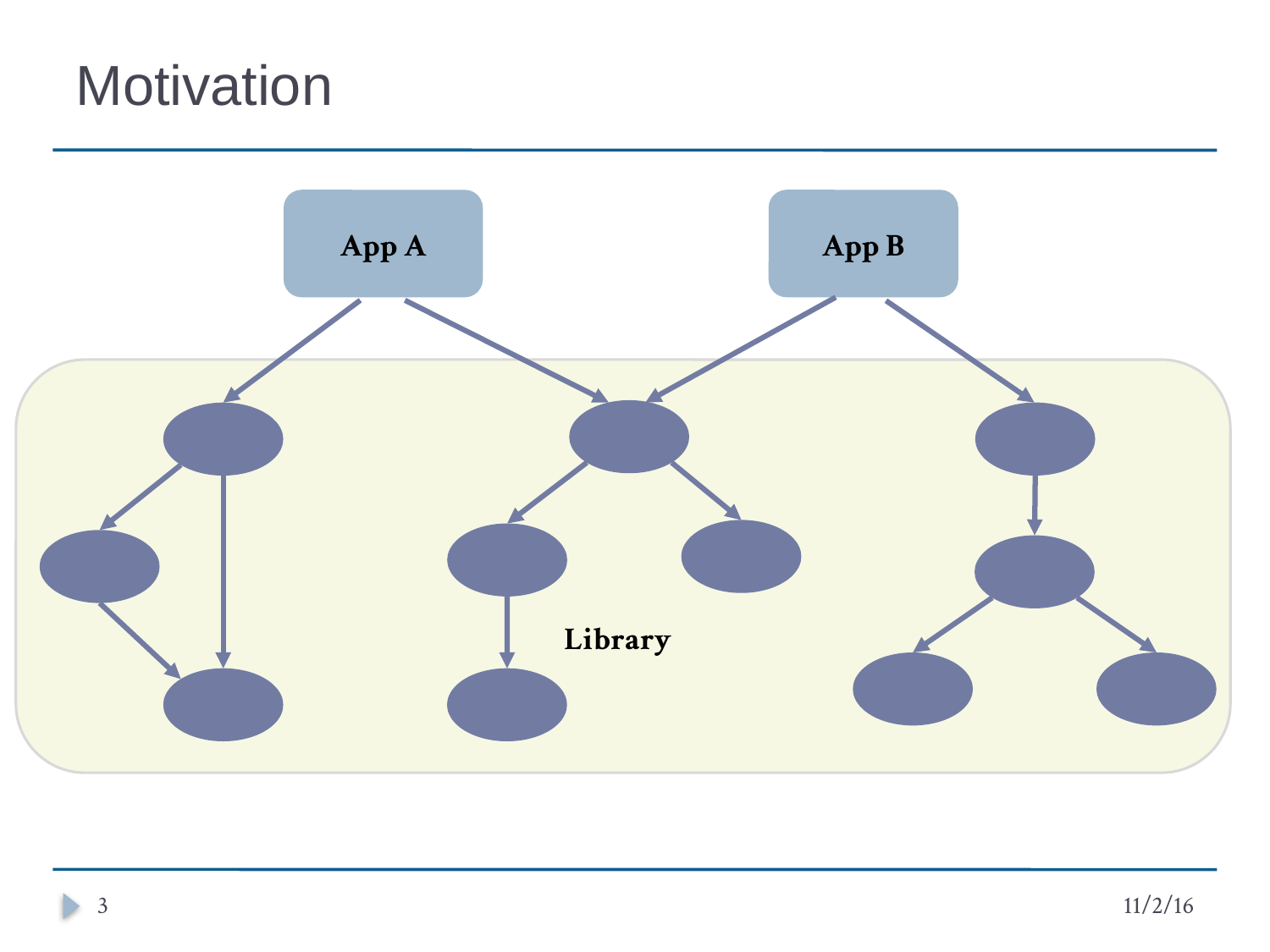

# Motivation
App A
App B

Library

3
11/2/16